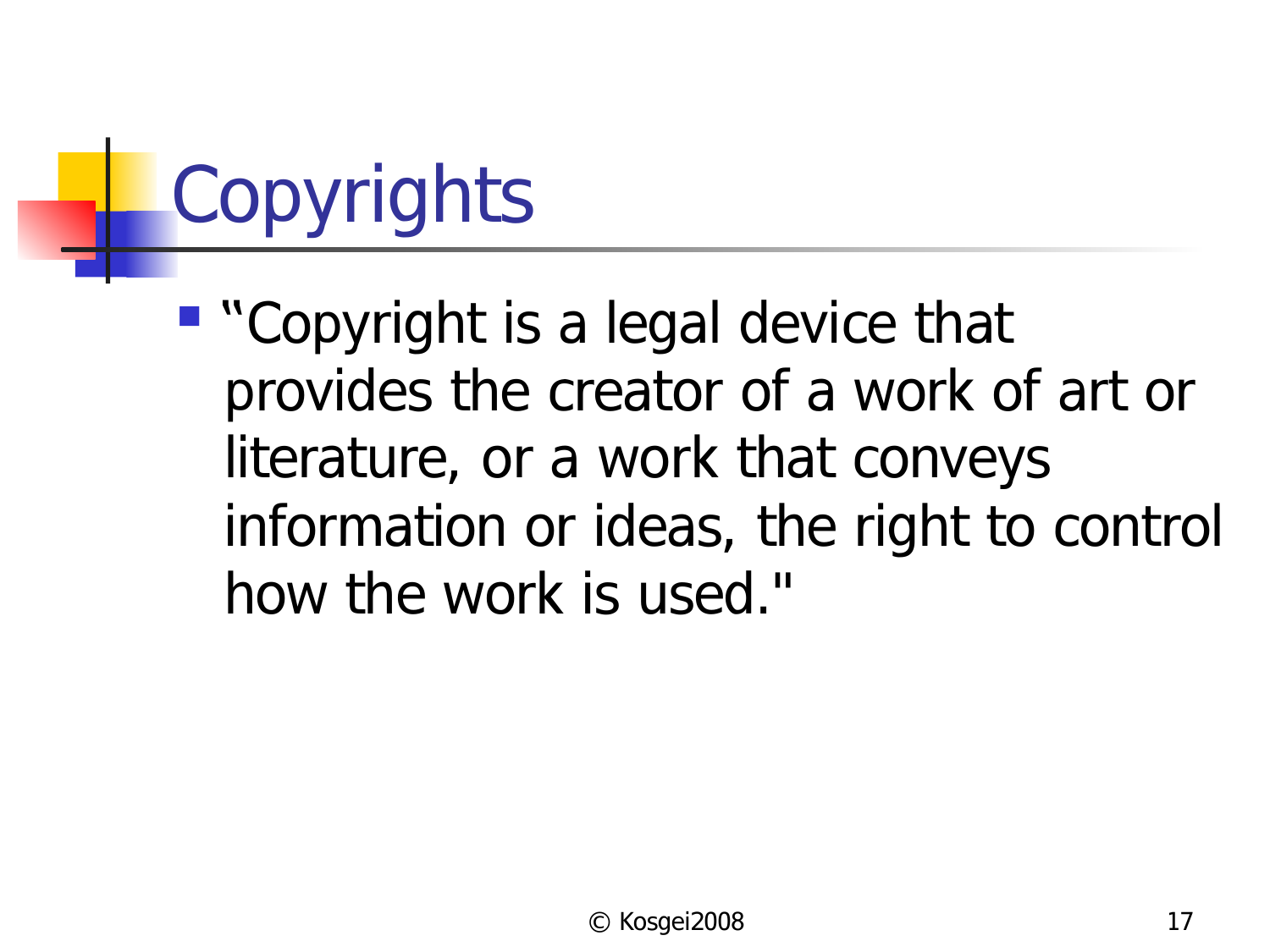

# Copyrights
“Copyright is a legal device that provides the creator of a work of art or literature, or a work that conveys information or ideas, the right to control how the work is used."
© Kosgei2008
17